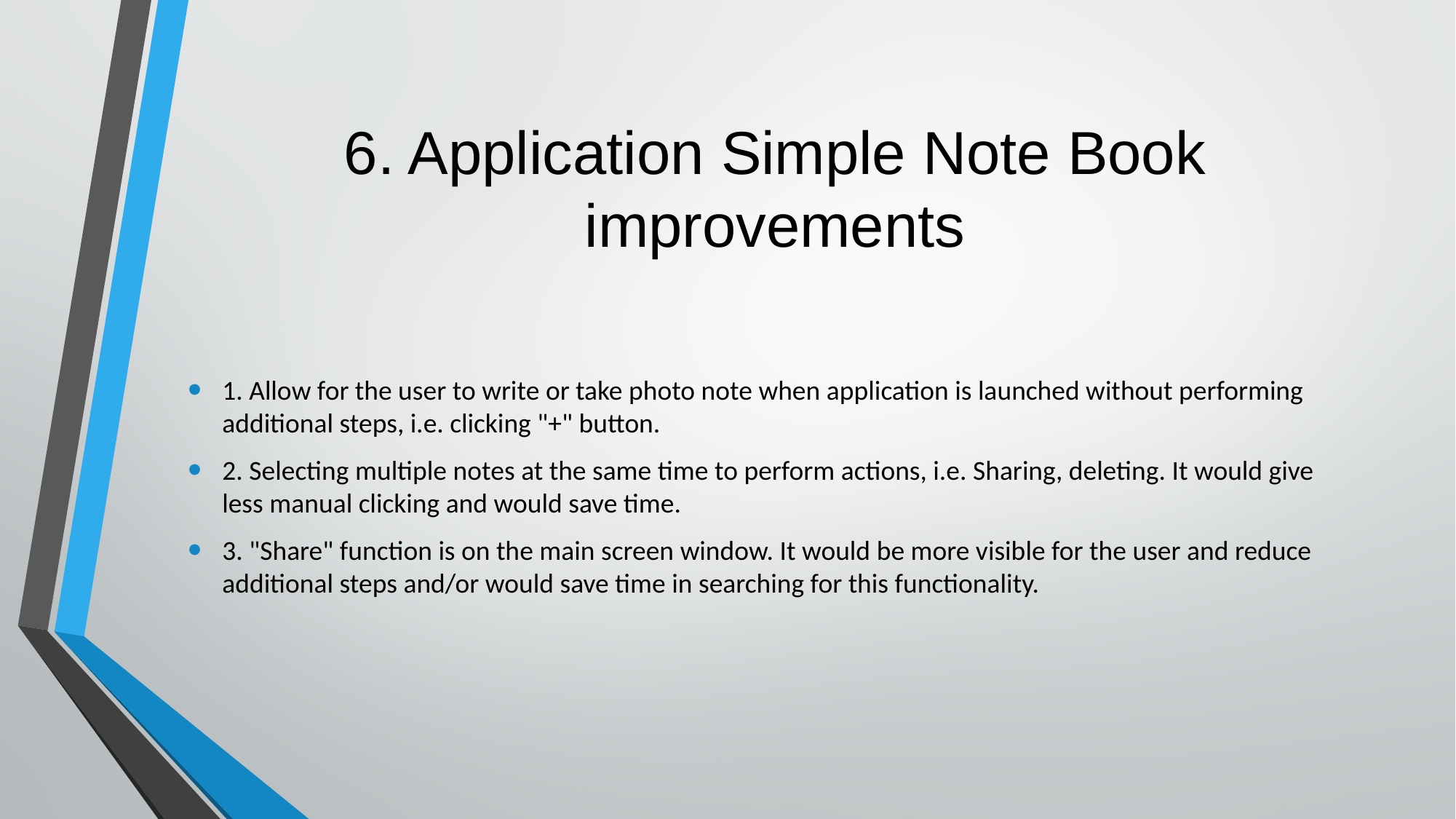

# 6. Application Simple Note Book improvements
1. Allow for the user to write or take photo note when application is launched without performing additional steps, i.e. clicking "+" button.
2. Selecting multiple notes at the same time to perform actions, i.e. Sharing, deleting. It would give less manual clicking and would save time.
3. "Share" function is on the main screen window. It would be more visible for the user and reduce additional steps and/or would save time in searching for this functionality.